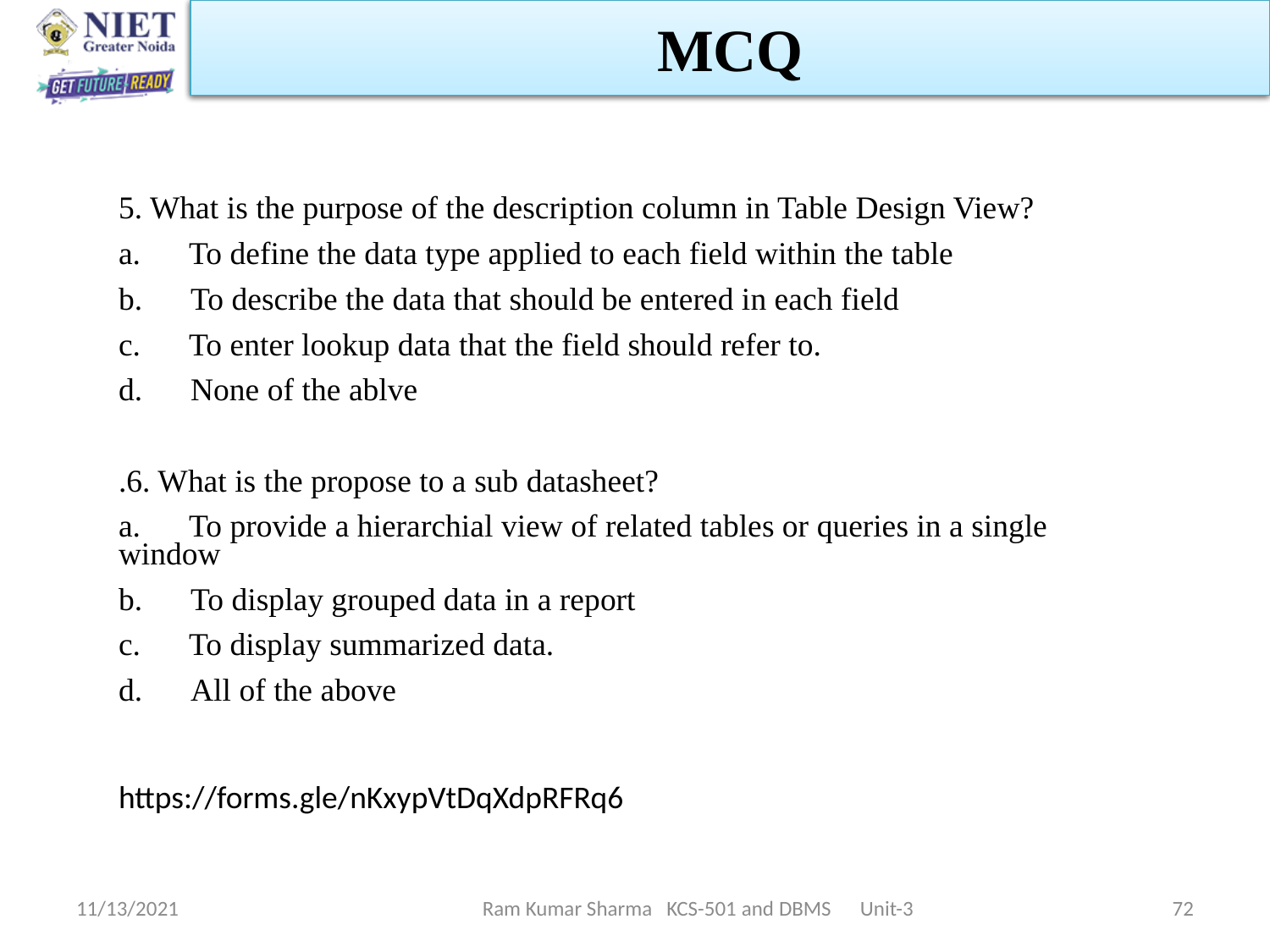

MCQ
5. What is the purpose of the description column in Table Design View?
a.      To define the data type applied to each field within the table
b.      To describe the data that should be entered in each field
c.      To enter lookup data that the field should refer to.
d.      None of the ablve

.6. What is the propose to a sub datasheet?
a.      To provide a hierarchial view of related tables or queries in a single window
b.      To display grouped data in a report
c.      To display summarized data.
d.      All of the above

https://forms.gle/nKxypVtDqXdpRFRq6
Ram Kumar Sharma   KCS-501 and DBMS      Unit-3
11/13/2021
72